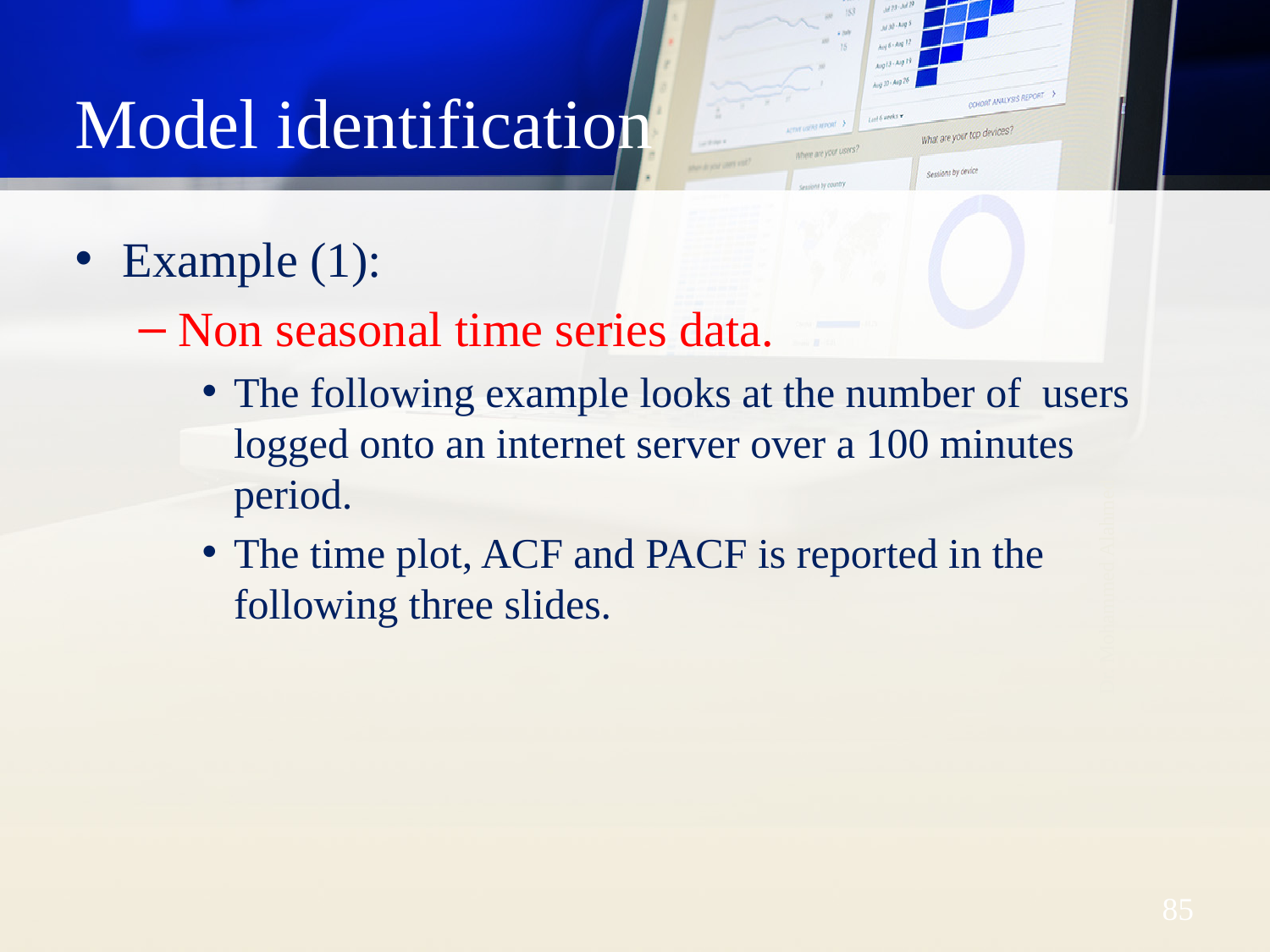

# Model identification
Example (1):
Non seasonal time series data.
The following example looks at the number of  users logged onto an internet server over a 100 minutes period.
The time plot, ACF and PACF is reported in the following three slides.
Dr. Mohammed Alahmed
85